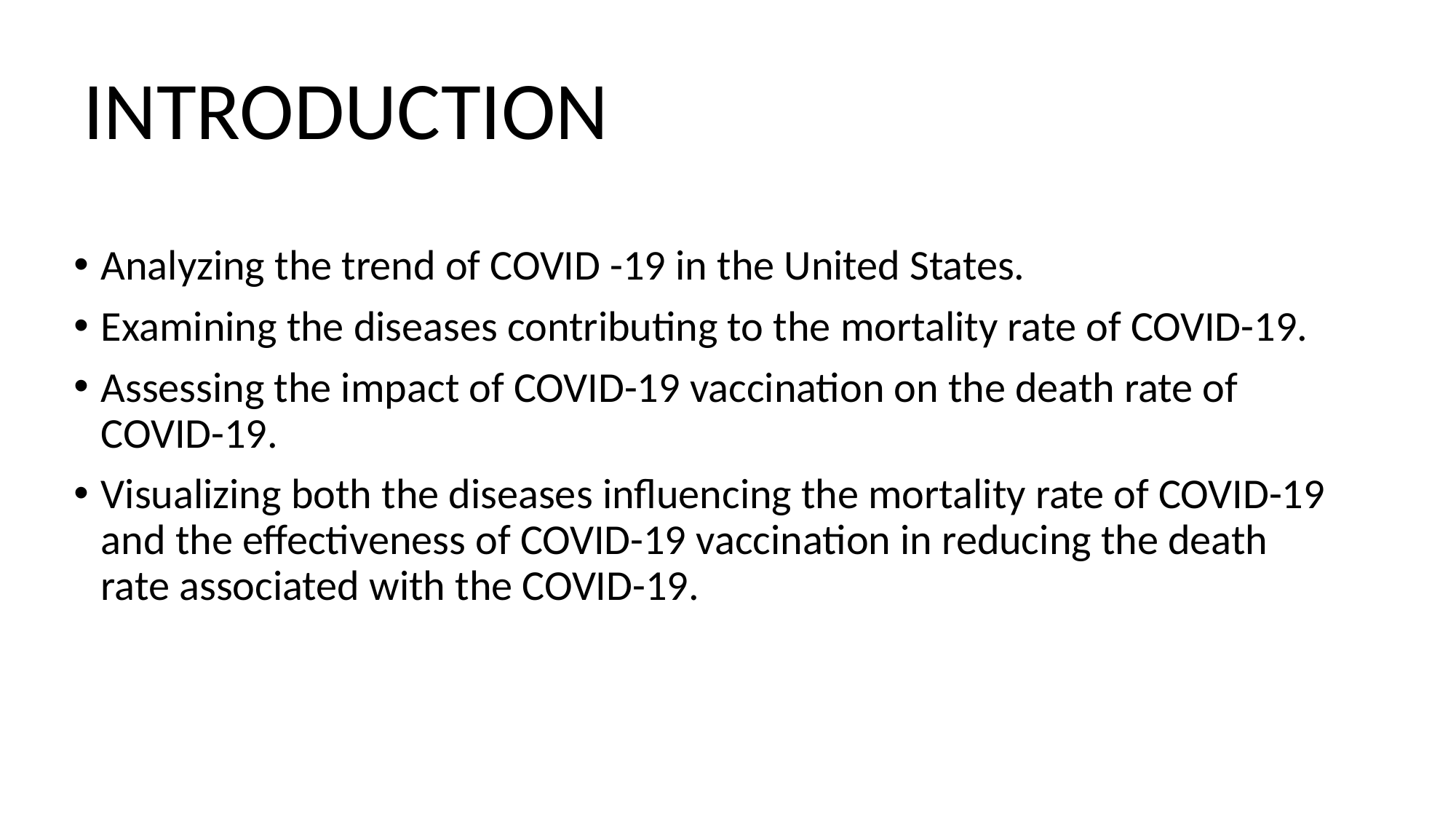

# INTRODUCTION
Analyzing the trend of COVID -19 in the United States.
Examining the diseases contributing to the mortality rate of COVID-19.
Assessing the impact of COVID-19 vaccination on the death rate of COVID-19.
Visualizing both the diseases influencing the mortality rate of COVID-19 and the effectiveness of COVID-19 vaccination in reducing the death rate associated with the COVID-19.